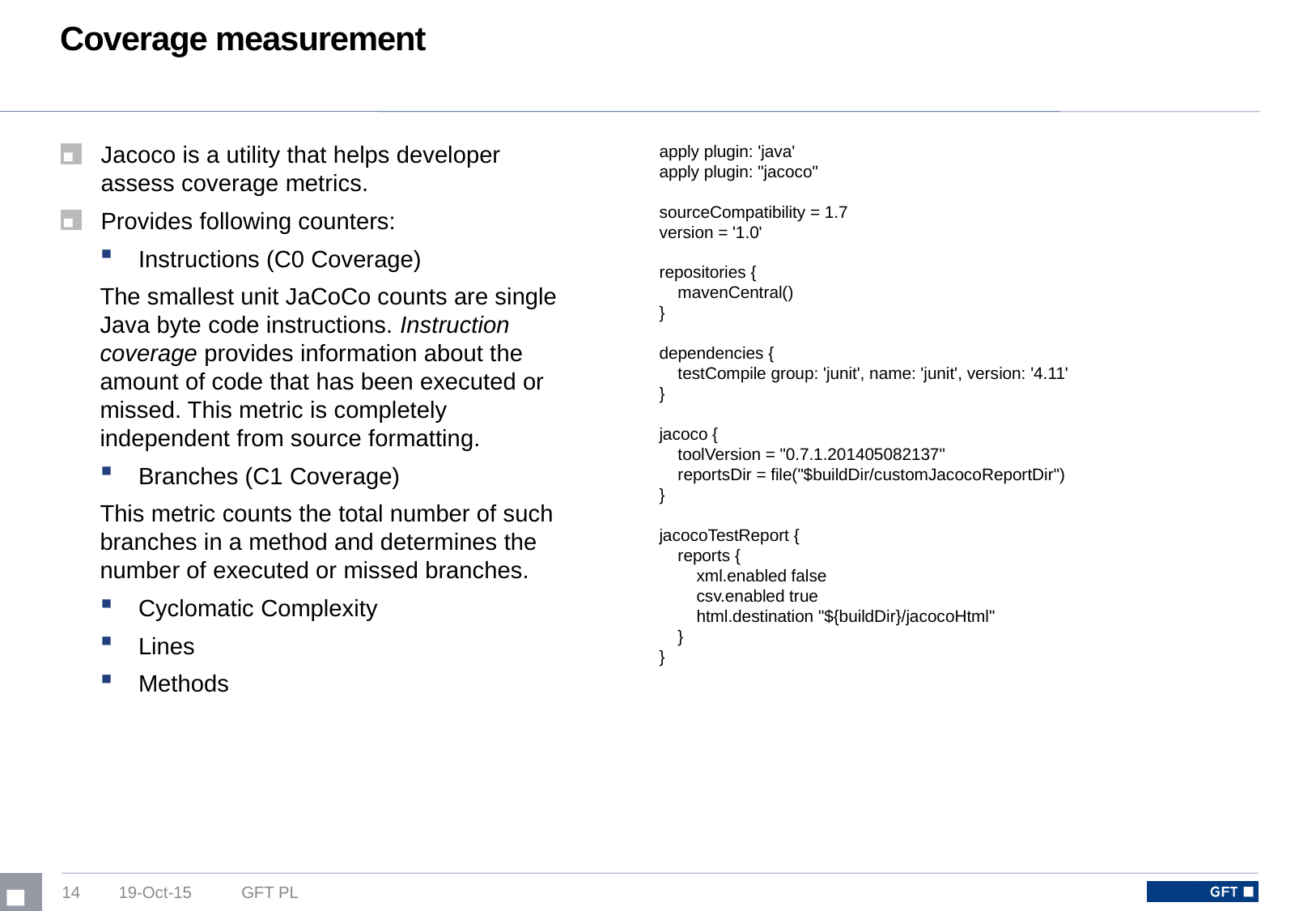

# Coverage measurement
Jacoco is a utility that helps developer assess coverage metrics.
Provides following counters:
Instructions (C0 Coverage)
The smallest unit JaCoCo counts are single Java byte code instructions. Instruction coverage provides information about the amount of code that has been executed or missed. This metric is completely independent from source formatting.
Branches (C1 Coverage)
This metric counts the total number of such branches in a method and determines the number of executed or missed branches.
Cyclomatic Complexity
Lines
Methods

apply plugin: 'java'
apply plugin: "jacoco"
sourceCompatibility = 1.7
version = '1.0'
repositories {
    mavenCentral()
}
dependencies {
    testCompile group: 'junit', name: 'junit', version: '4.11'
}
jacoco {
    toolVersion = "0.7.1.201405082137"
    reportsDir = file("$buildDir/customJacocoReportDir")
}
jacocoTestReport {
    reports {
        xml.enabled false
        csv.enabled true
        html.destination "${buildDir}/jacocoHtml"
    }
}